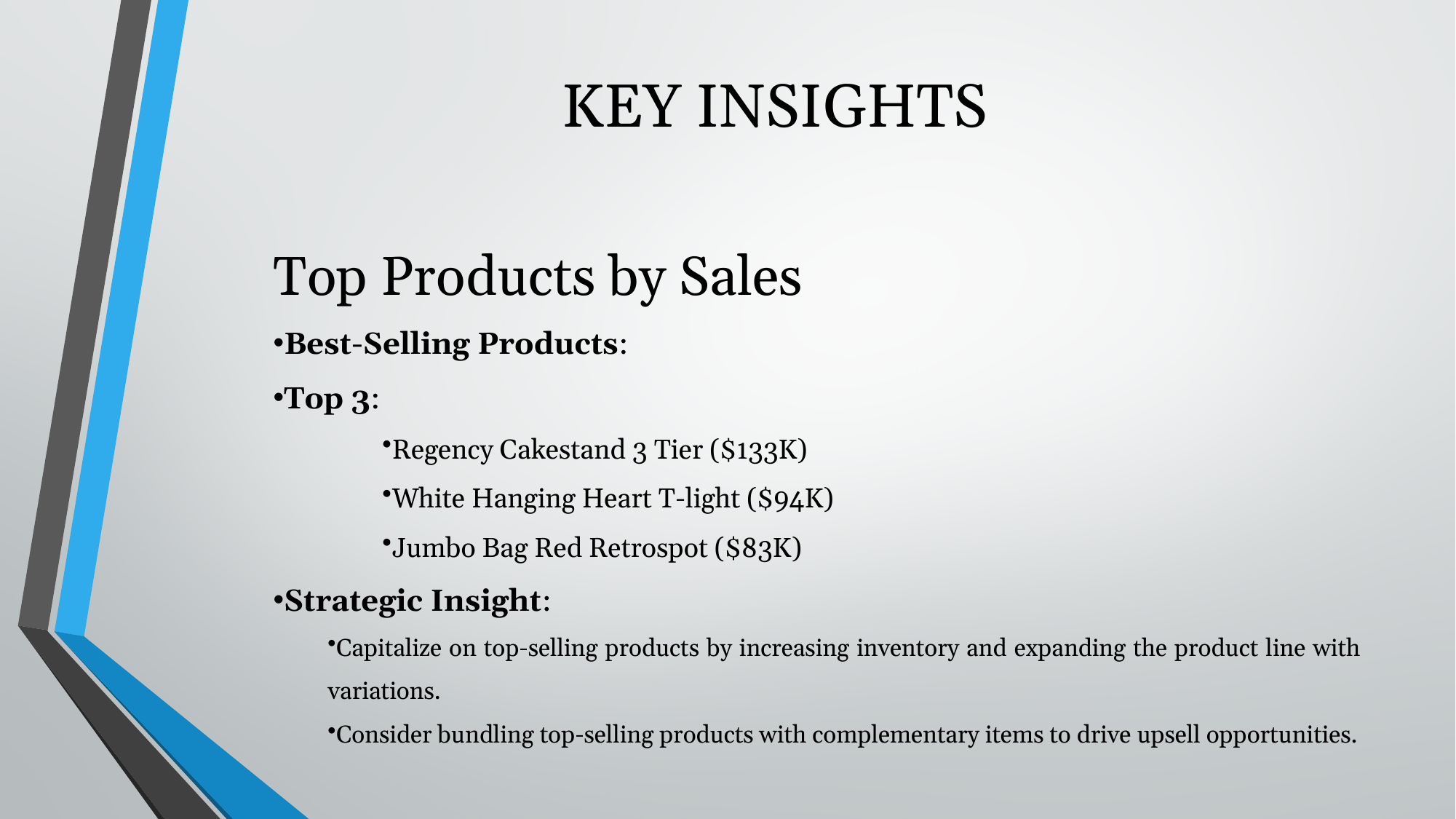

# KEY INSIGHTS
Top Products by Sales
Best-Selling Products:
Top 3:
Regency Cakestand 3 Tier ($133K)
White Hanging Heart T-light ($94K)
Jumbo Bag Red Retrospot ($83K)
Strategic Insight:
Capitalize on top-selling products by increasing inventory and expanding the product line with variations.
Consider bundling top-selling products with complementary items to drive upsell opportunities.